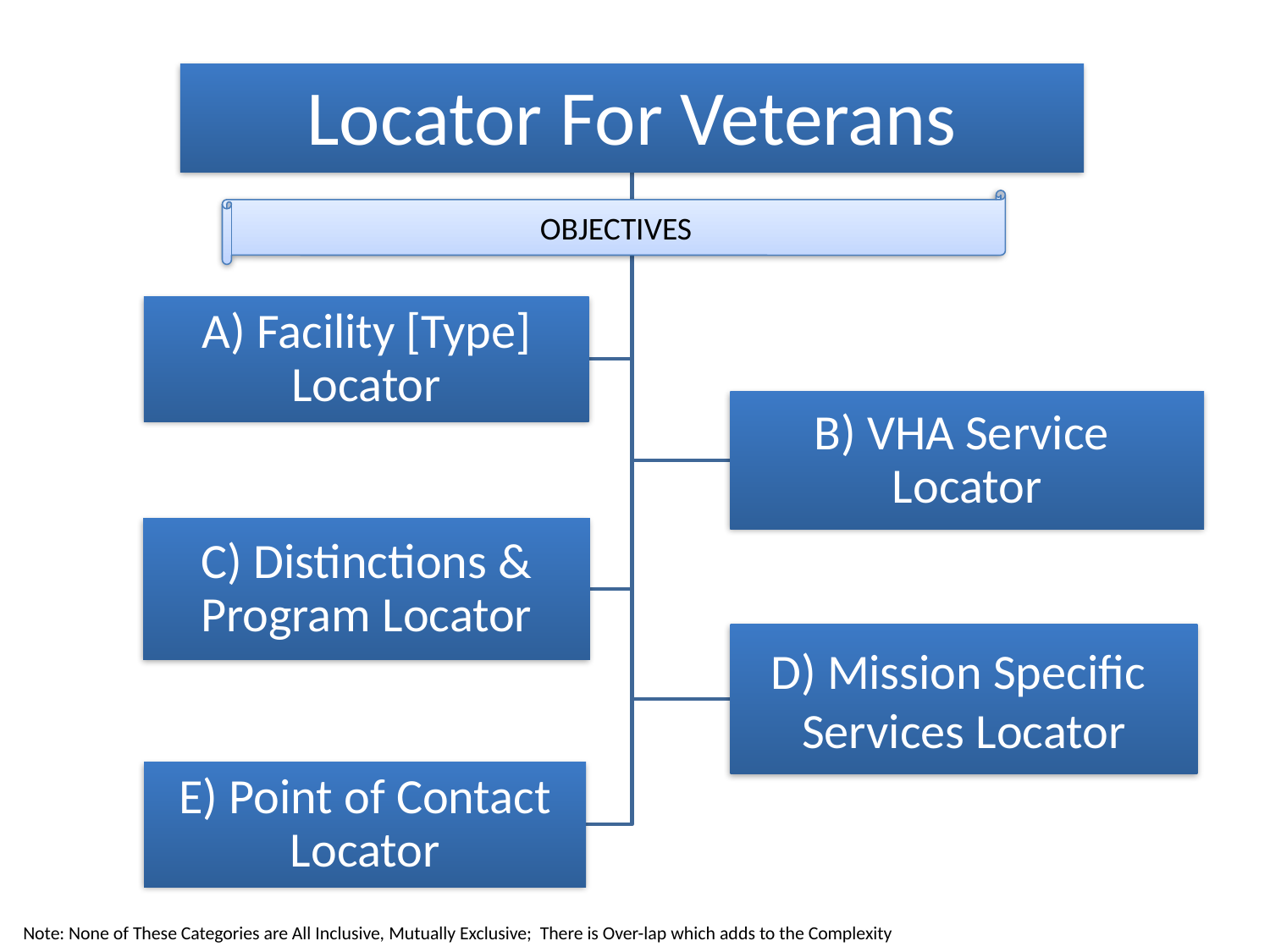

Locator For Veterans

A) Facility [Type] Locator
B) VHA Service
Locator
C) Distinctions & Program Locator
D) Mission Specific
Services Locator
E) Point of Contact Locator
OBJECTIVES
Note: None of These Categories are All Inclusive, Mutually Exclusive;  There is Over-lap which adds to the Complexity